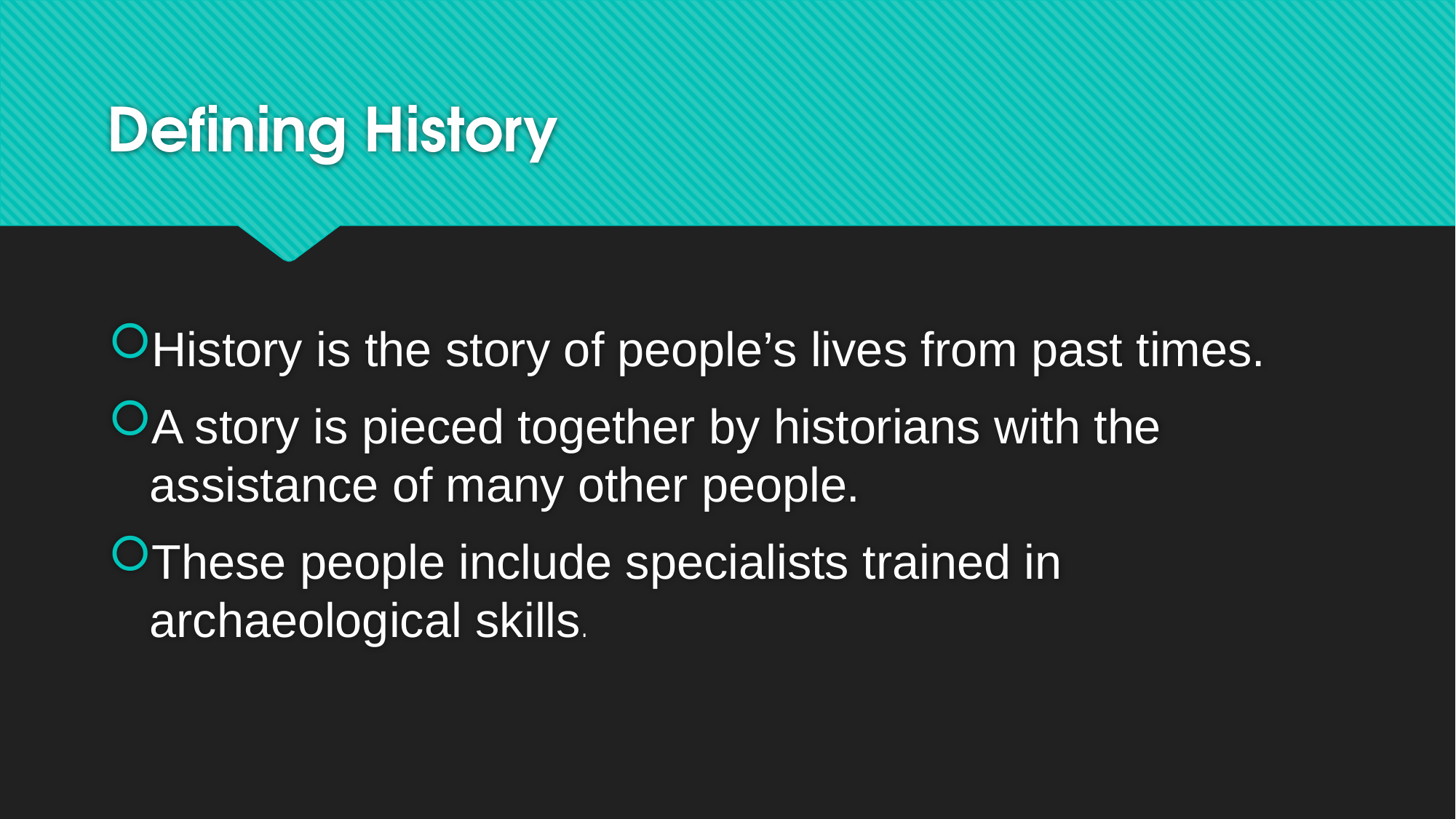

# Defining History
History is the story of people’s lives from past times.
A story is pieced together by historians with the assistance of many other people.
These people include specialists trained in archaeological skills.